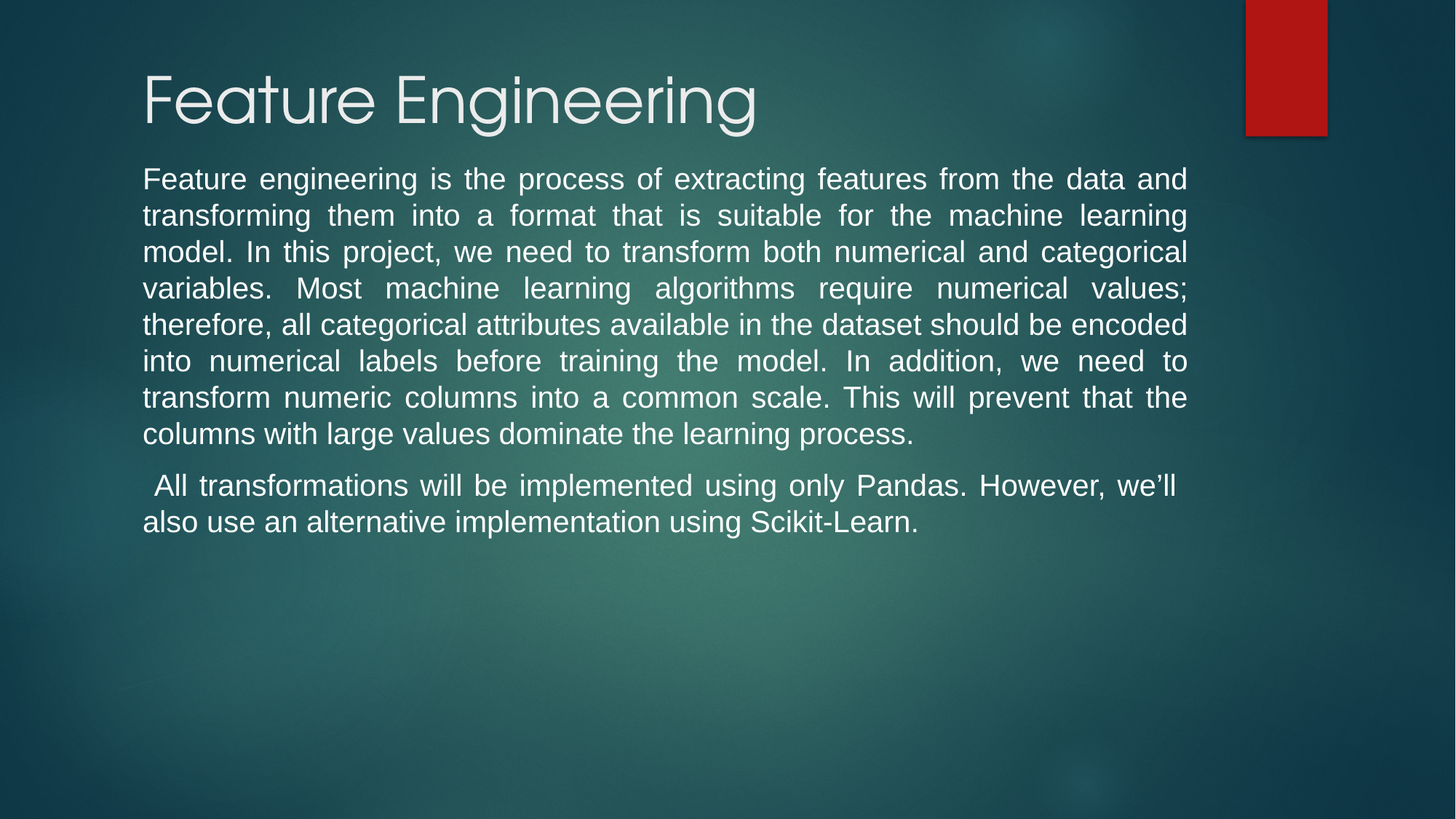

# Feature Engineering
Feature engineering is the process of extracting features from the data and transforming them into a format that is suitable for the machine learning model. In this project, we need to transform both numerical and categorical variables. Most machine learning algorithms require numerical values; therefore, all categorical attributes available in the dataset should be encoded into numerical labels before training the model. In addition, we need to transform numeric columns into a common scale. This will prevent that the columns with large values dominate the learning process.
 All transformations will be implemented using only Pandas. However, we’ll  also use an alternative implementation using Scikit-Learn.